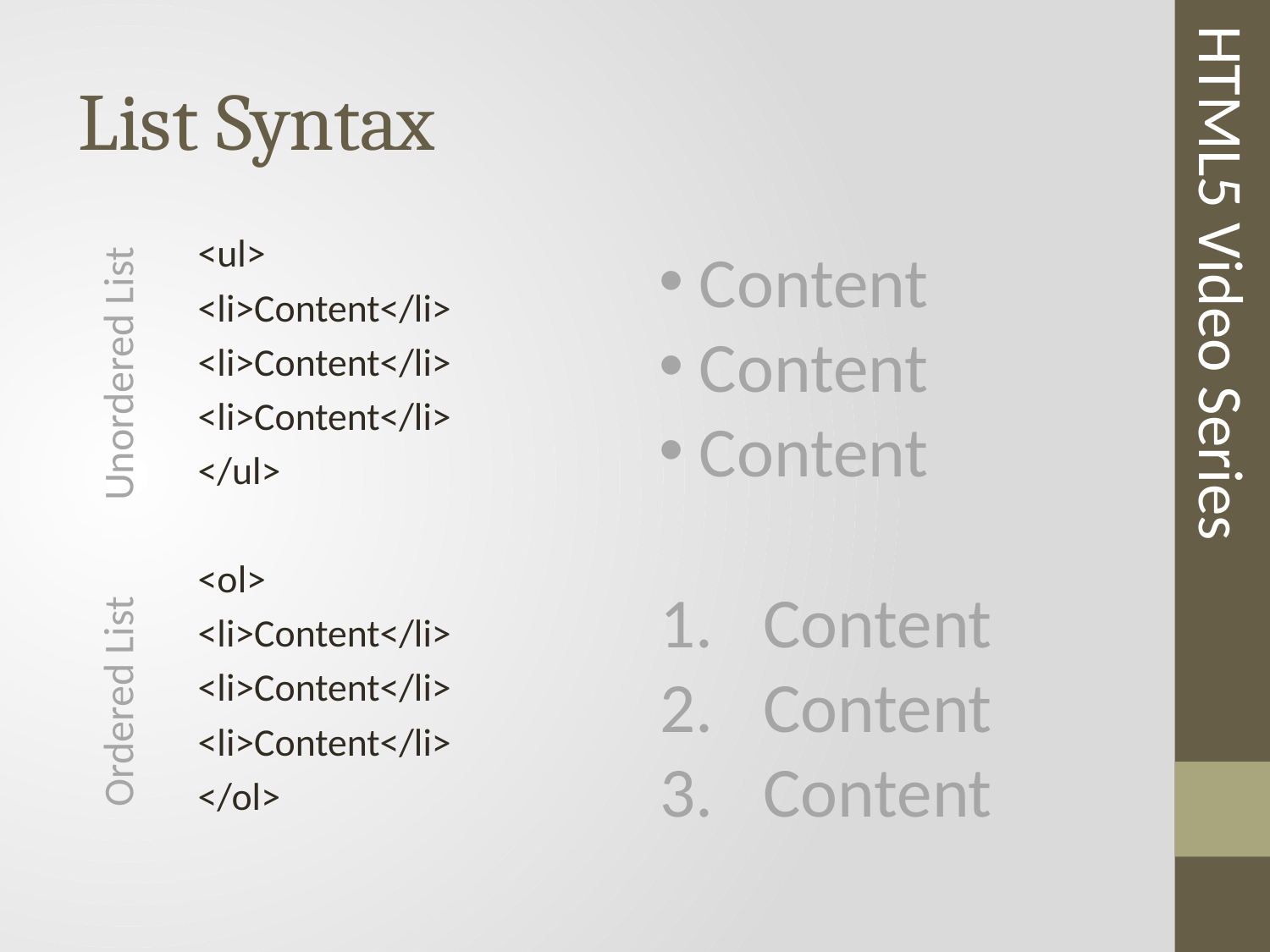

# List Syntax
<ul>
<li>Content</li>
<li>Content</li>
<li>Content</li>
</ul>

<ol>
<li>Content</li>
<li>Content</li>
<li>Content</li>
</ol>

Content
Content
Content
HTML5 Video Series
Unordered List
Content
Content
Content
Ordered List